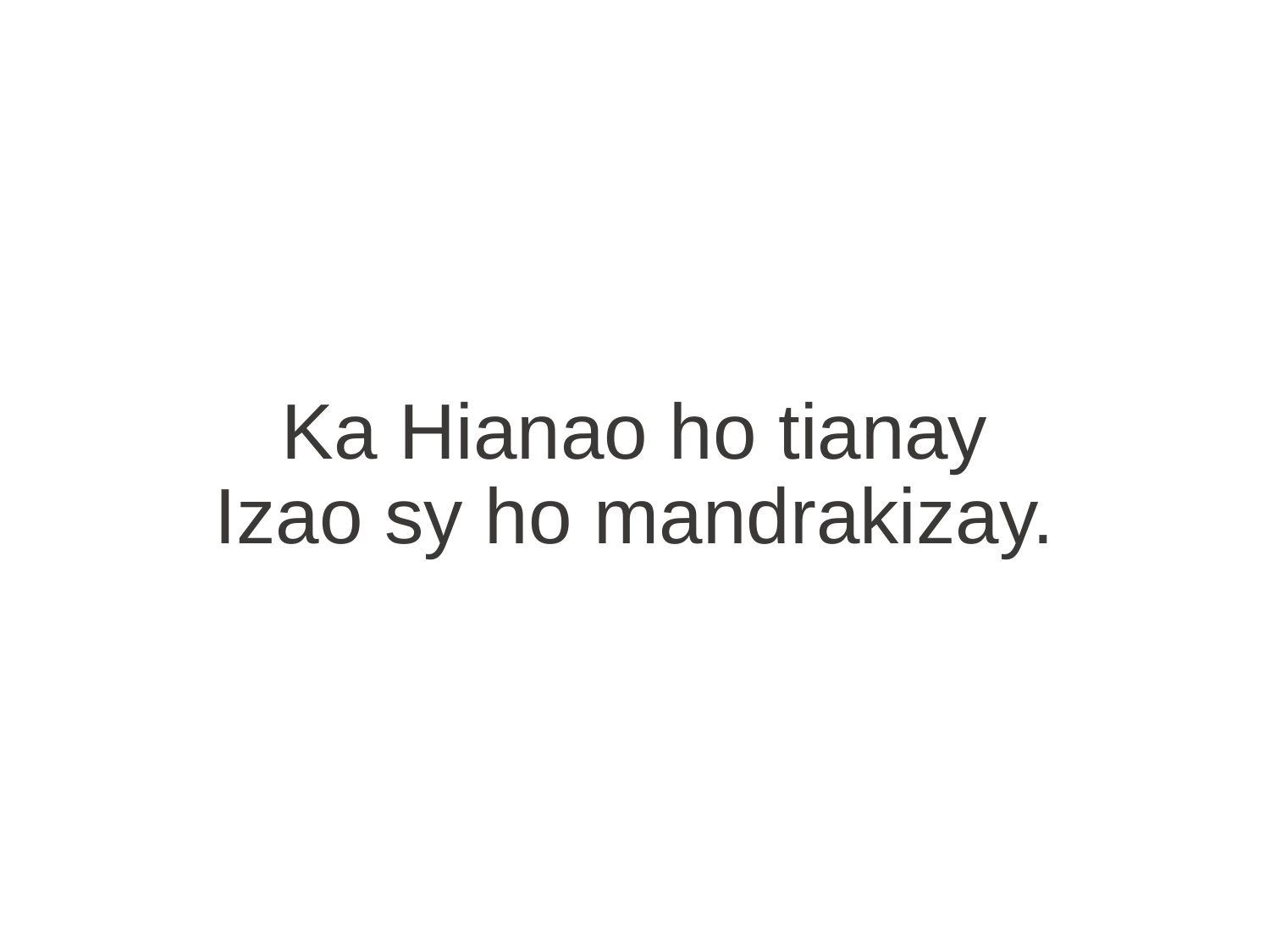

Ka Hianao ho tianay
Izao sy ho mandrakizay.